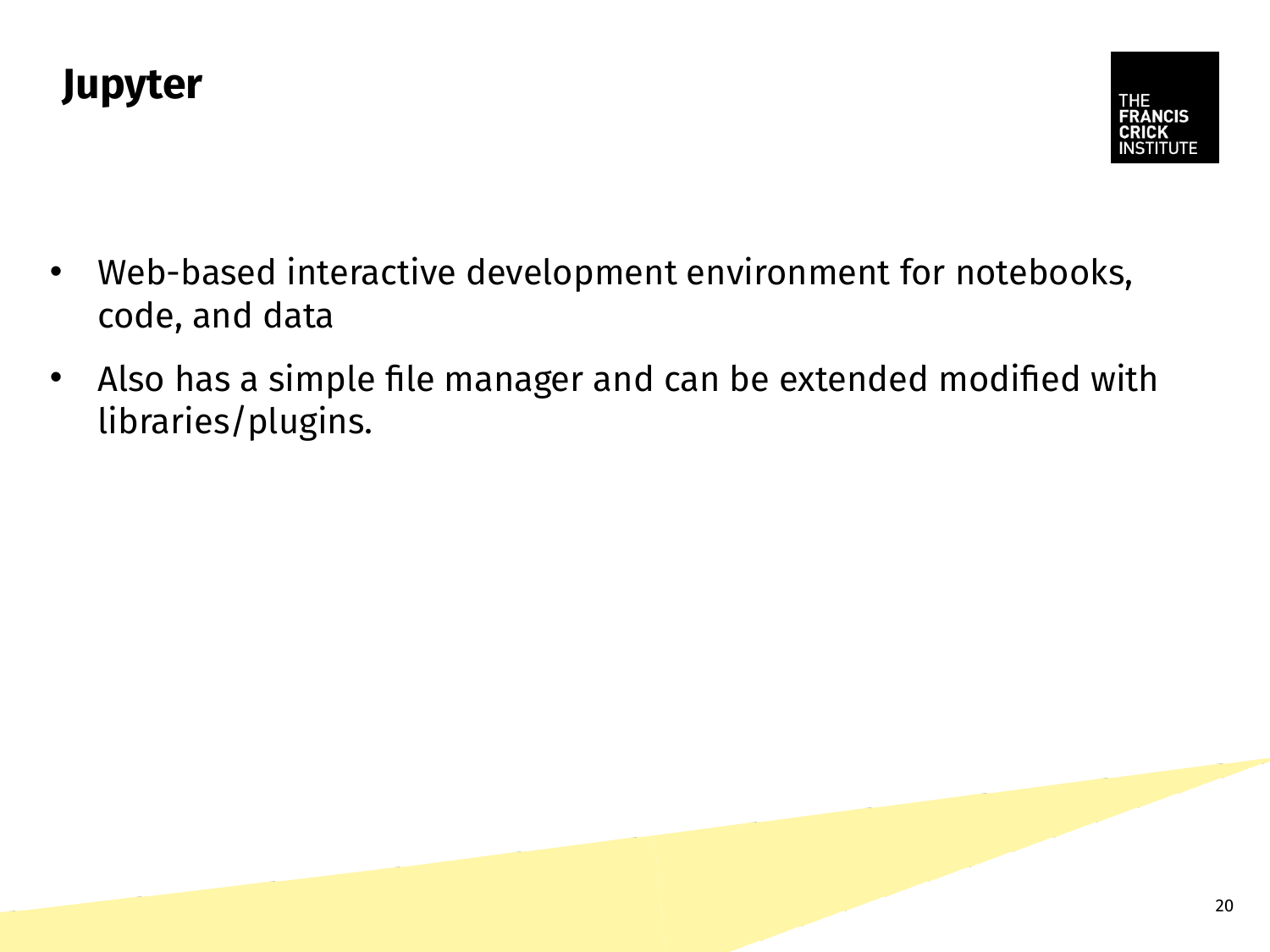

# Jupyter
Web-based interactive development environment for notebooks, code, and data
Also has a simple file manager and can be extended modified with libraries/plugins.

20